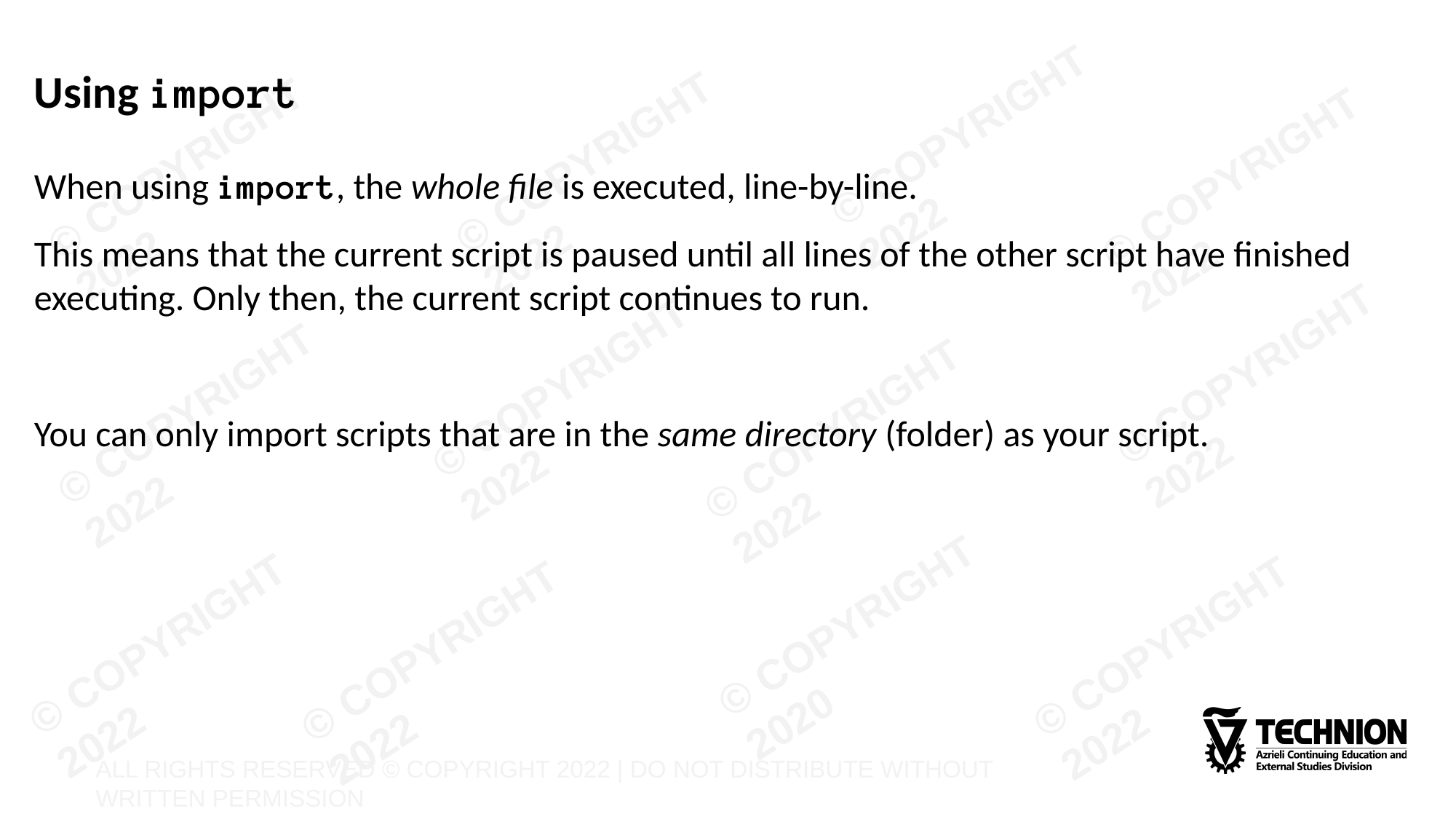

# Using import
When using import, the whole file is executed, line-by-line.
This means that the current script is paused until all lines of the other script have finished executing. Only then, the current script continues to run.

You can only import scripts that are in the same directory (folder) as your script.